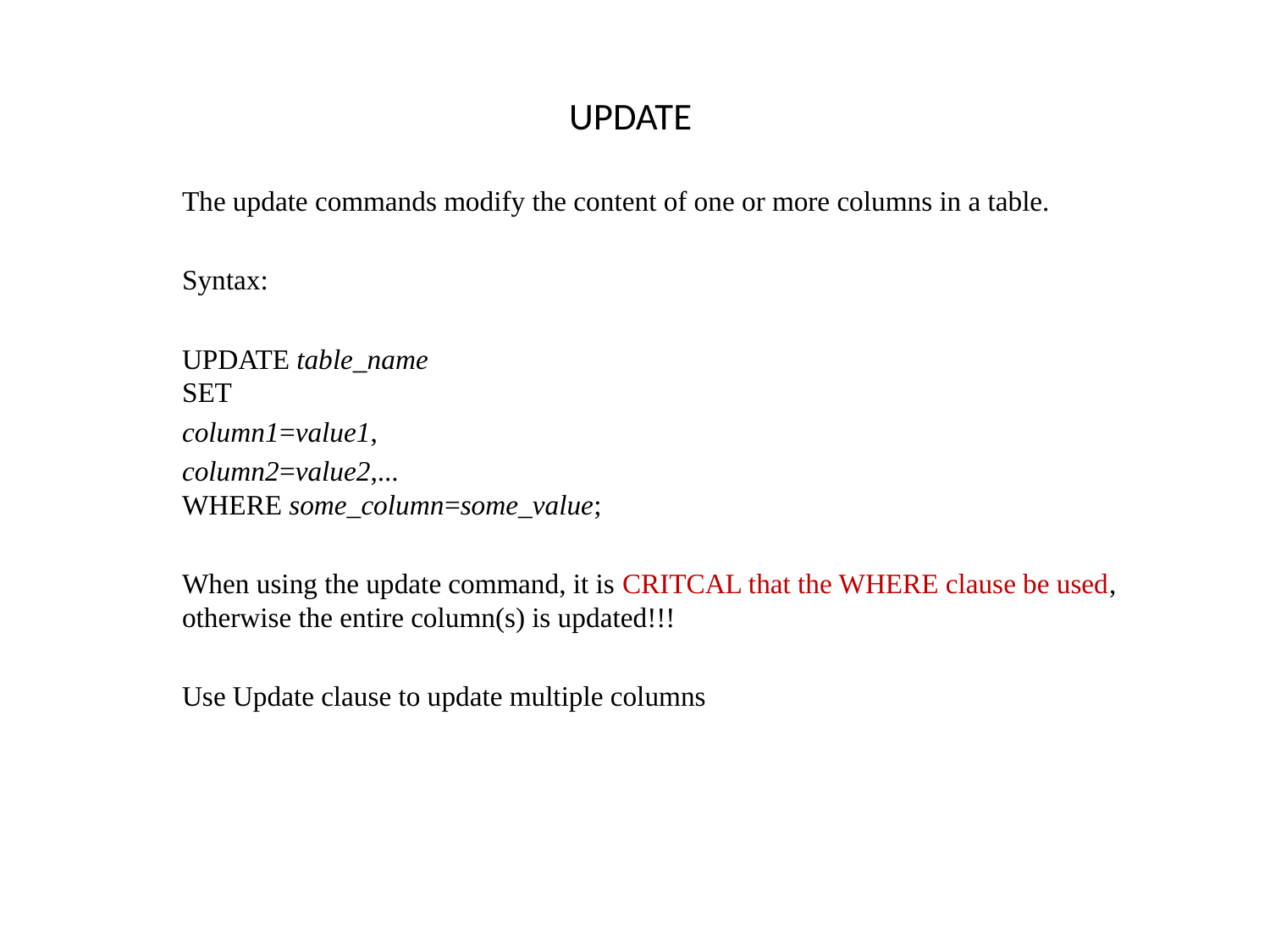

# UPDATE

The update commands modify the content of one or more columns in a table.

Syntax:

UPDATE table_name
SET
column1=value1,
column2=value2,...
WHERE some_column=some_value;

When using the update command, it is CRITCAL that the WHERE clause be used, otherwise the entire column(s) is updated!!!

Use Update clause to update multiple columns